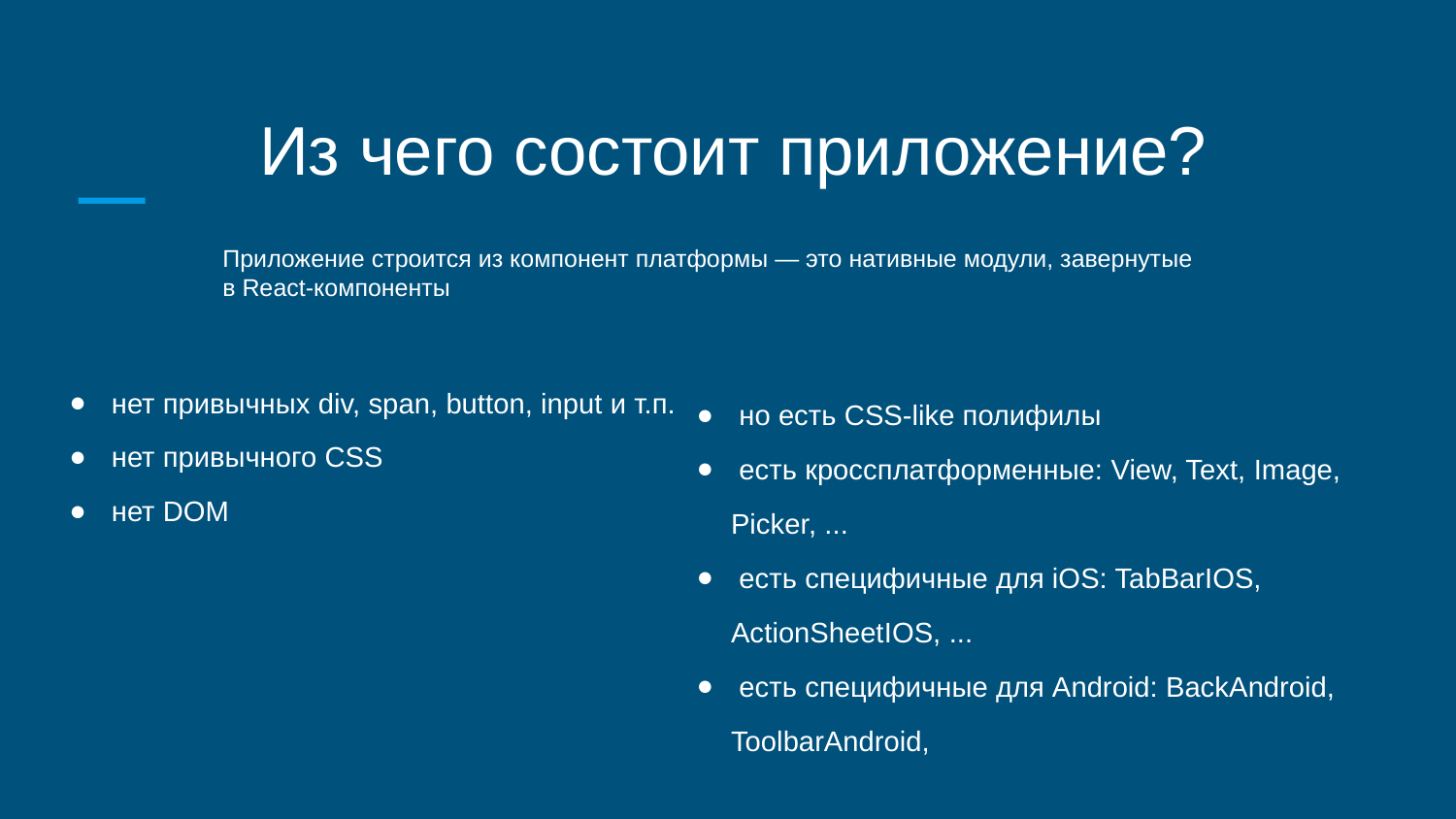

Из чего состоит приложение?
Приложение строится из компонент платформы — это нативные модули, завернутые в React-компоненты

 нет привычных div, span, button, input и т.п.
 нет привычного CSS
 нет DOM

 но есть CSS-like полифилы
 есть кроссплатформенные: View, Text, Image, Picker, ...
 есть специфичные для iOS: TabBarIOS, ActionSheetIOS, ...
 есть специфичные для Android: BackAndroid, ToolbarAndroid,